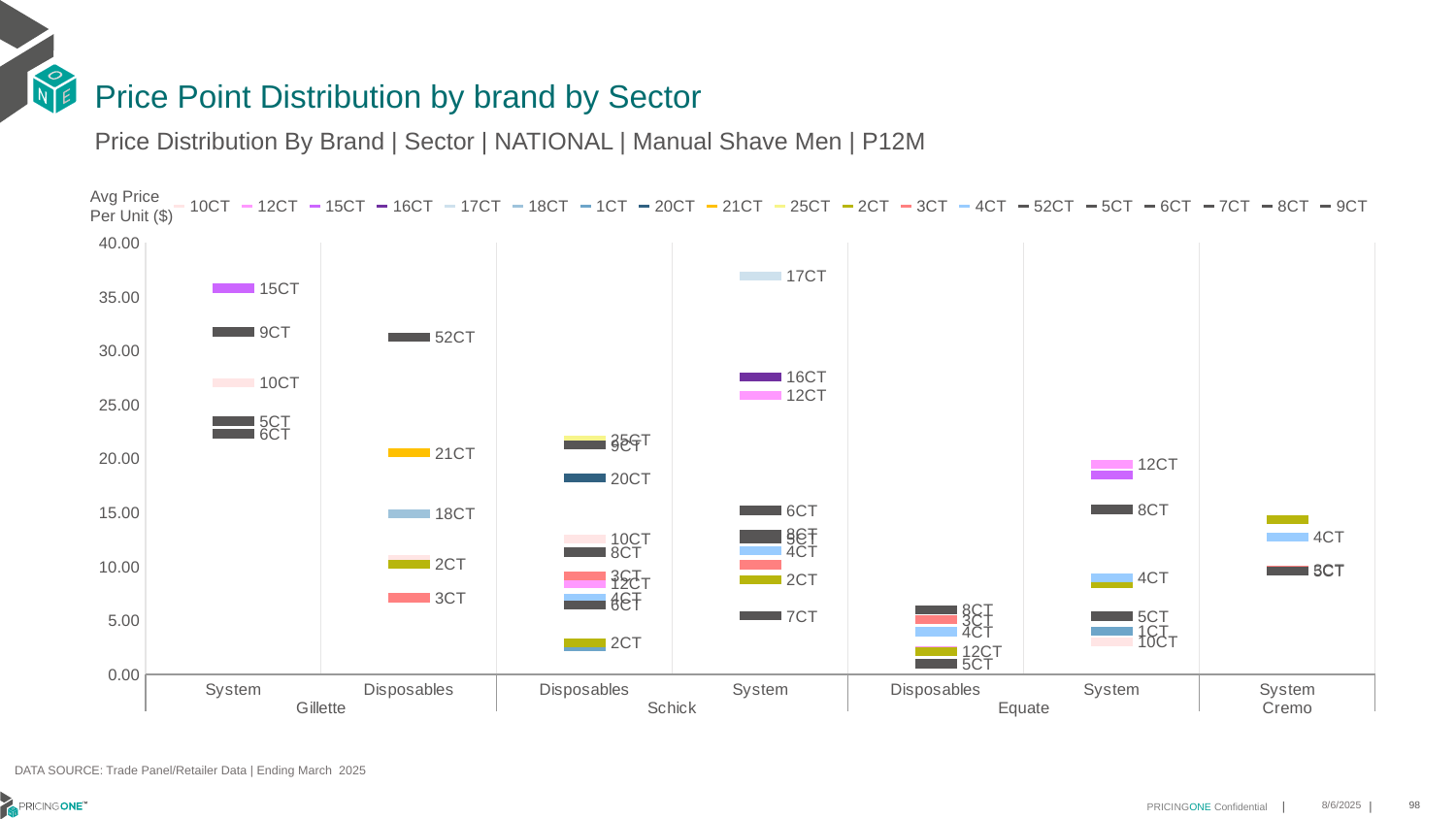

# Price Point Distribution by brand by Sector
Price Distribution By Brand | Sector | NATIONAL | Manual Shave Men | P12M

### Chart

| Category | 10CT | 12CT | 15CT | 16CT | 17CT | 18CT | 1CT | 20CT | 21CT | 25CT | 2CT | 3CT | 4CT | 52CT | 5CT | 6CT | 7CT | 8CT | 9CT |
|---|---|---|---|---|---|---|---|---|---|---|---|---|---|---|---|---|---|---|---|
| System | 27.0196 | None | 35.7868 | None | None | None | None | None | None | None | None | None | None | None | 23.4824 | 22.3148 | None | None | 31.7474 |
| Disposables | 10.6879 | None | None | None | None | 14.8953 | None | None | 20.5309 | None | 10.1918 | 7.1175 | None | 31.2642 | None | None | None | None | None |
| Disposables | 12.5455 | 8.4028 | None | None | None | None | 2.5752 | 18.1866 | None | 21.7178 | 2.9434 | 9.1257 | 7.0706 | None | None | 6.4316 | None | 11.3234 | 21.2495 |
| System | None | 25.8589 | None | 27.5854 | 36.9472 | None | 5.4337 | None | None | None | 8.7883 | 10.1699 | 11.443 | None | 12.5425 | 15.194 | 5.4197 | 13.0096 | None |
| Disposables | None | 2.1772 | None | None | None | None | None | None | None | None | 2.1102 | 5.0496 | 3.97 | None | 1.0016 | None | None | 5.9797 | None |
| System | 3.0 | 19.4787 | 18.5 | None | None | None | 4.0 | None | None | None | 8.4393 | None | 8.9443 | None | 5.4 | None | None | 15.2905 | None |
| System | None | None | None | None | None | None | None | None | None | None | 14.3525 | 9.6875 | 12.7214 | None | 9.5861 | None | None | None | None |
Avg Price
Per Unit ($)
DATA SOURCE: Trade Panel/Retailer Data | Ending March  2025
8/6/2025
98